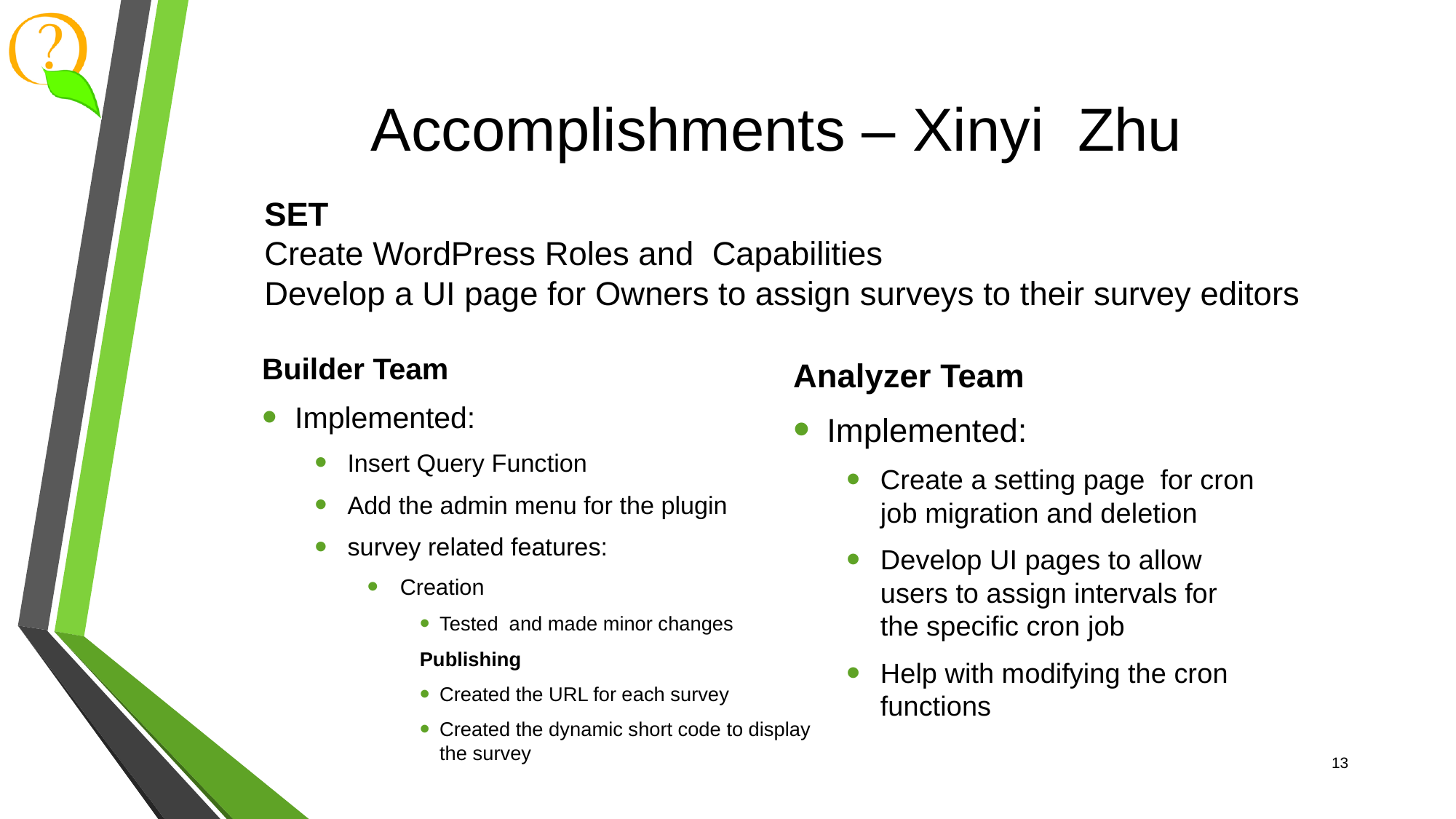

# Accomplishments – Xinyi  Zhu
SET
Create WordPress Roles and  Capabilities
Develop a UI page for Owners to assign surveys to their survey editors
Builder Team
Implemented:
Insert Query Function
Add the admin menu for the plugin
survey related features:
Creation
Tested  and made minor changes
Publishing
Created the URL for each survey
Created the dynamic short code to display the survey
Analyzer Team
Implemented:
Create a setting page  for cron job migration and deletion
Develop UI pages to allow users to assign intervals for the specific cron job
Help with modifying the cron  functions
13